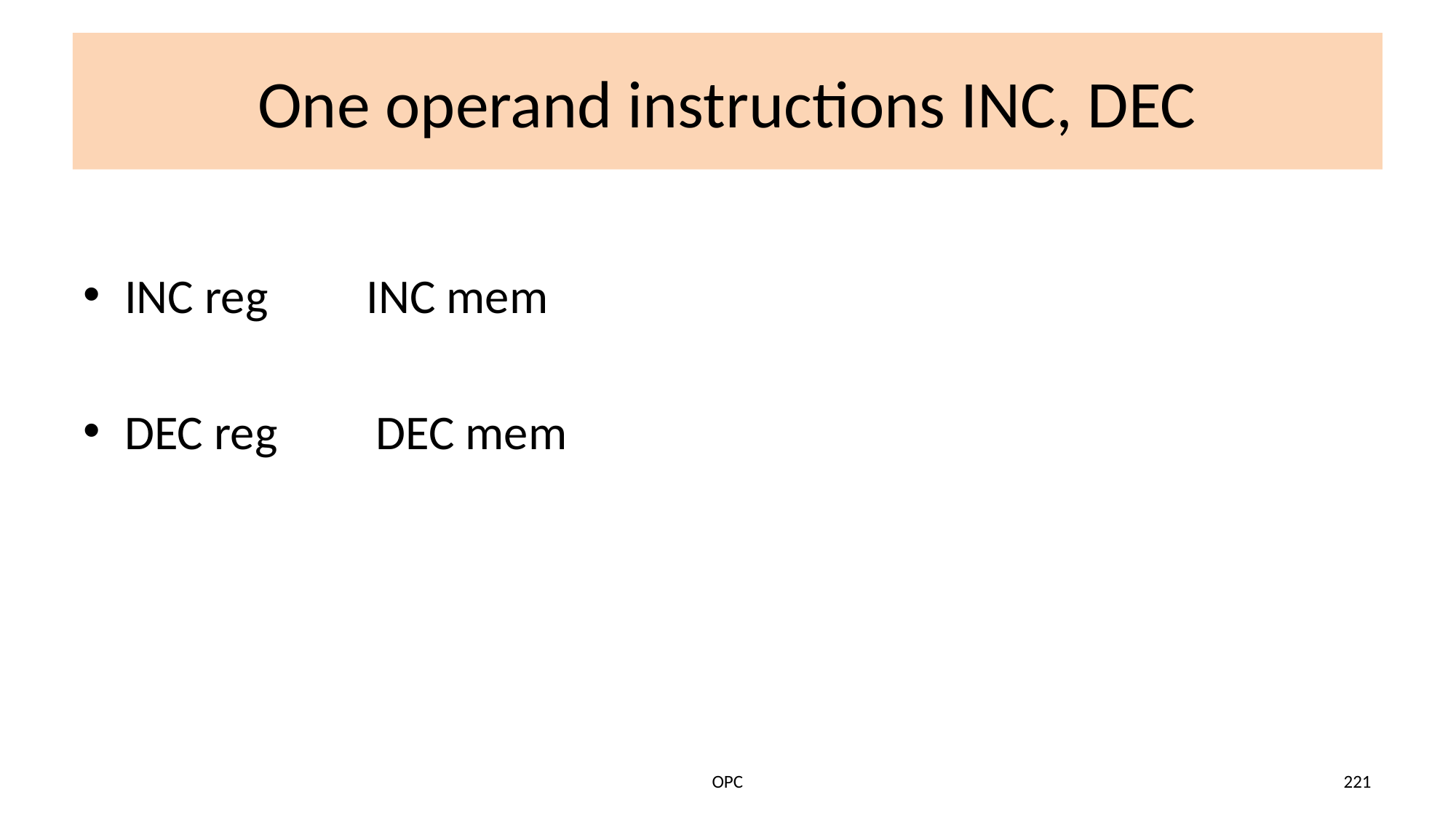

# One operand instructions INC, DEC

INC reg         INC mem

DEC reg         DEC mem

OPC
221